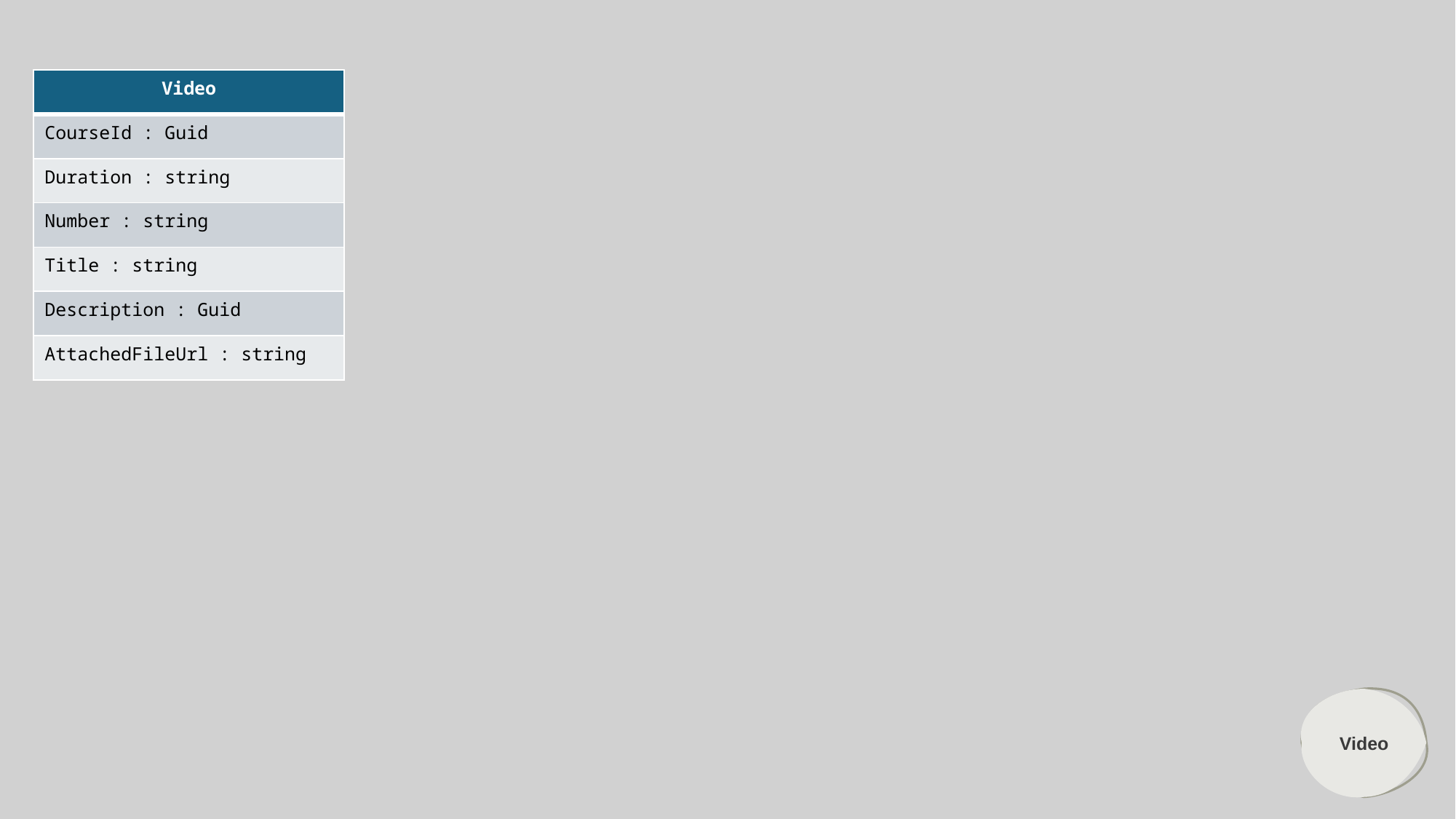

| Video |
| --- |
| CourseId : Guid |
| Duration : string |
| Number : string |
| Title : string |
| Description : Guid |
| AttachedFileUrl : string |
Video